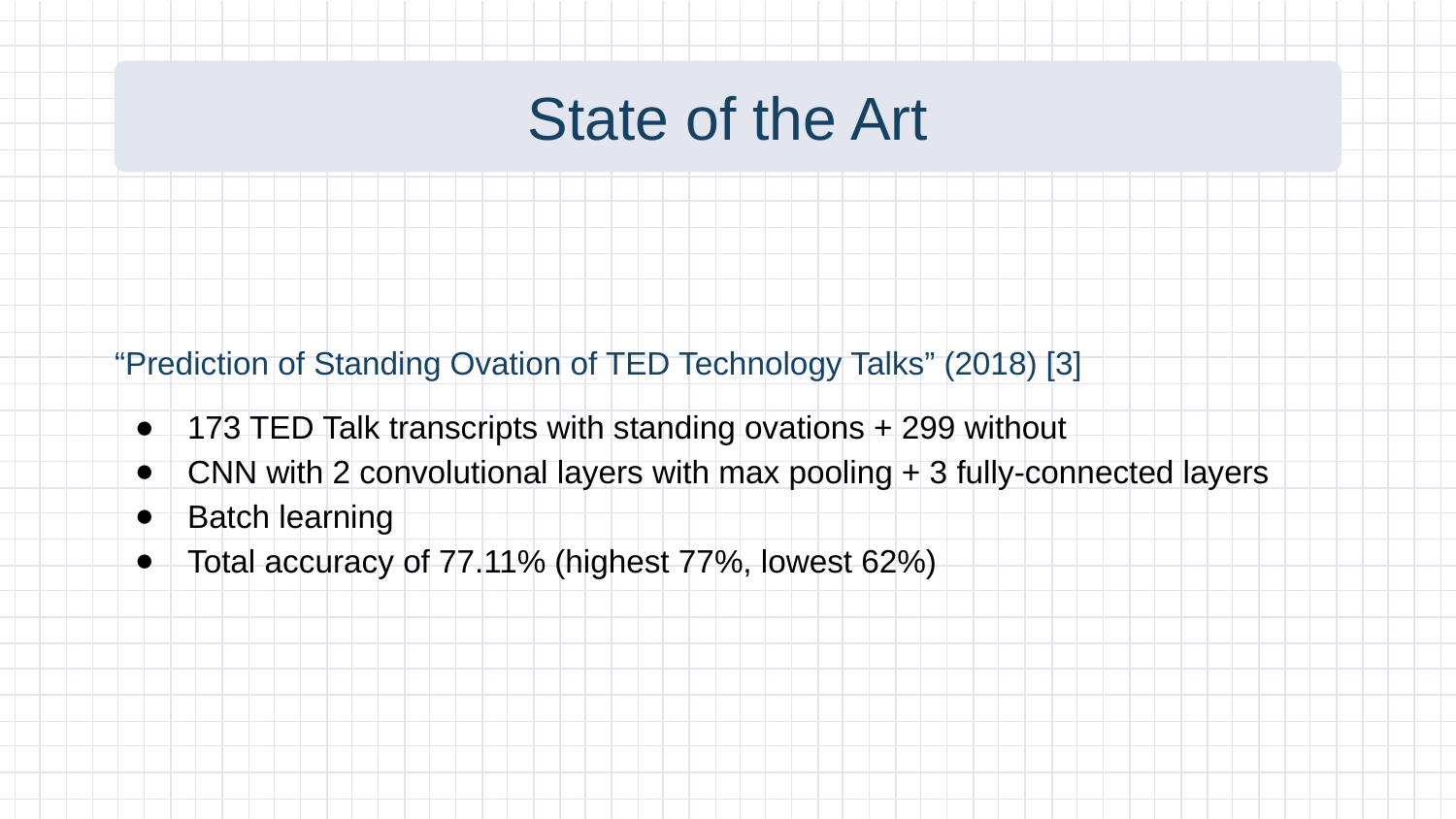

# State of the Art
“Prediction of Standing Ovation of TED Technology Talks” (2018) [3]
173 TED Talk transcripts with standing ovations + 299 without
CNN with 2 convolutional layers with max pooling + 3 fully-connected layers
Batch learning
Total accuracy of 77.11% (highest 77%, lowest 62%)